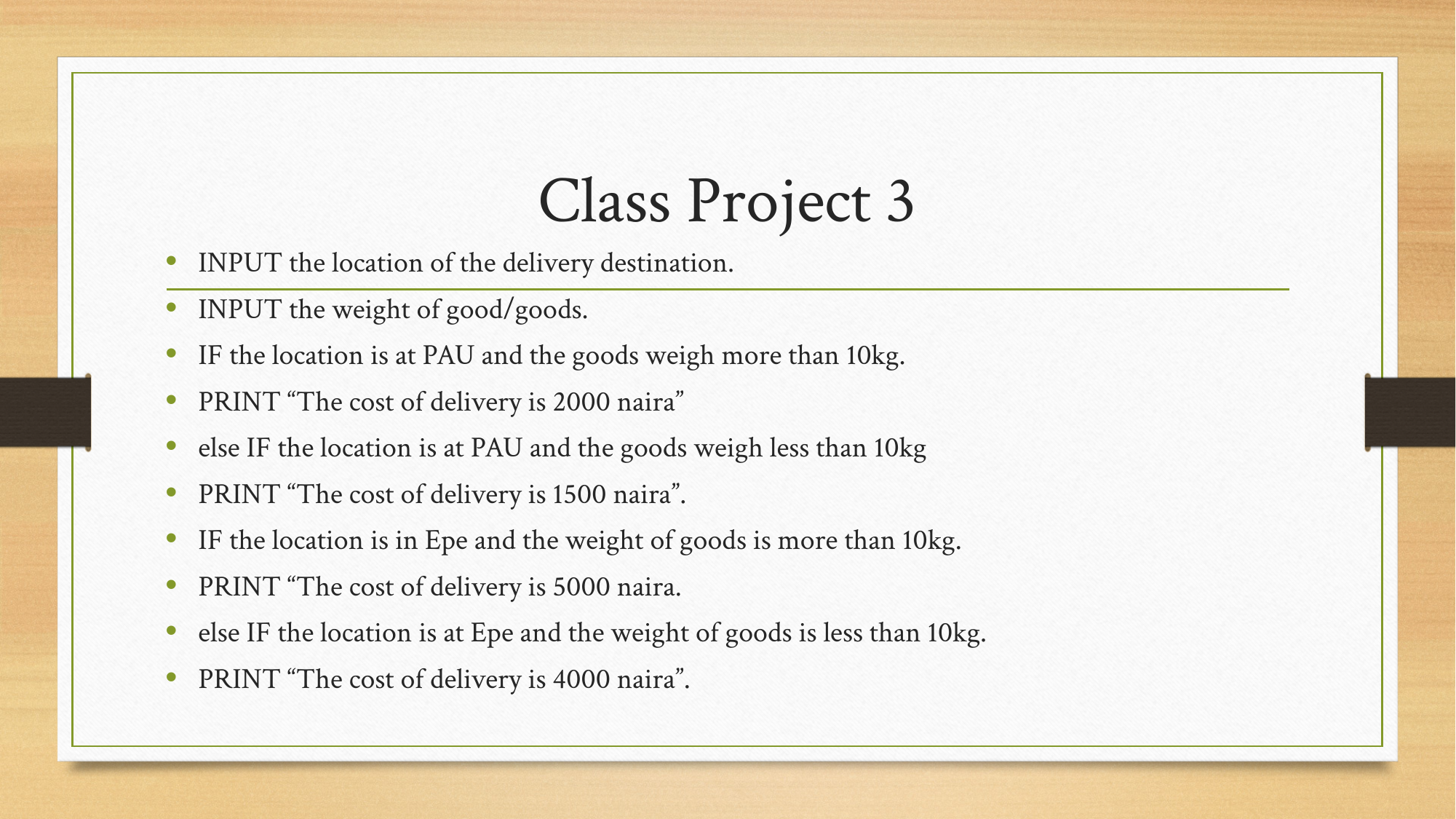

# Class Project 3
INPUT the location of the delivery destination.
INPUT the weight of good/goods.
IF the location is at PAU and the goods weigh more than 10kg.
PRINT “The cost of delivery is 2000 naira”
else IF the location is at PAU and the goods weigh less than 10kg
PRINT “The cost of delivery is 1500 naira”.
IF the location is in Epe and the weight of goods is more than 10kg.
PRINT “The cost of delivery is 5000 naira.
else IF the location is at Epe and the weight of goods is less than 10kg.
PRINT “The cost of delivery is 4000 naira”.